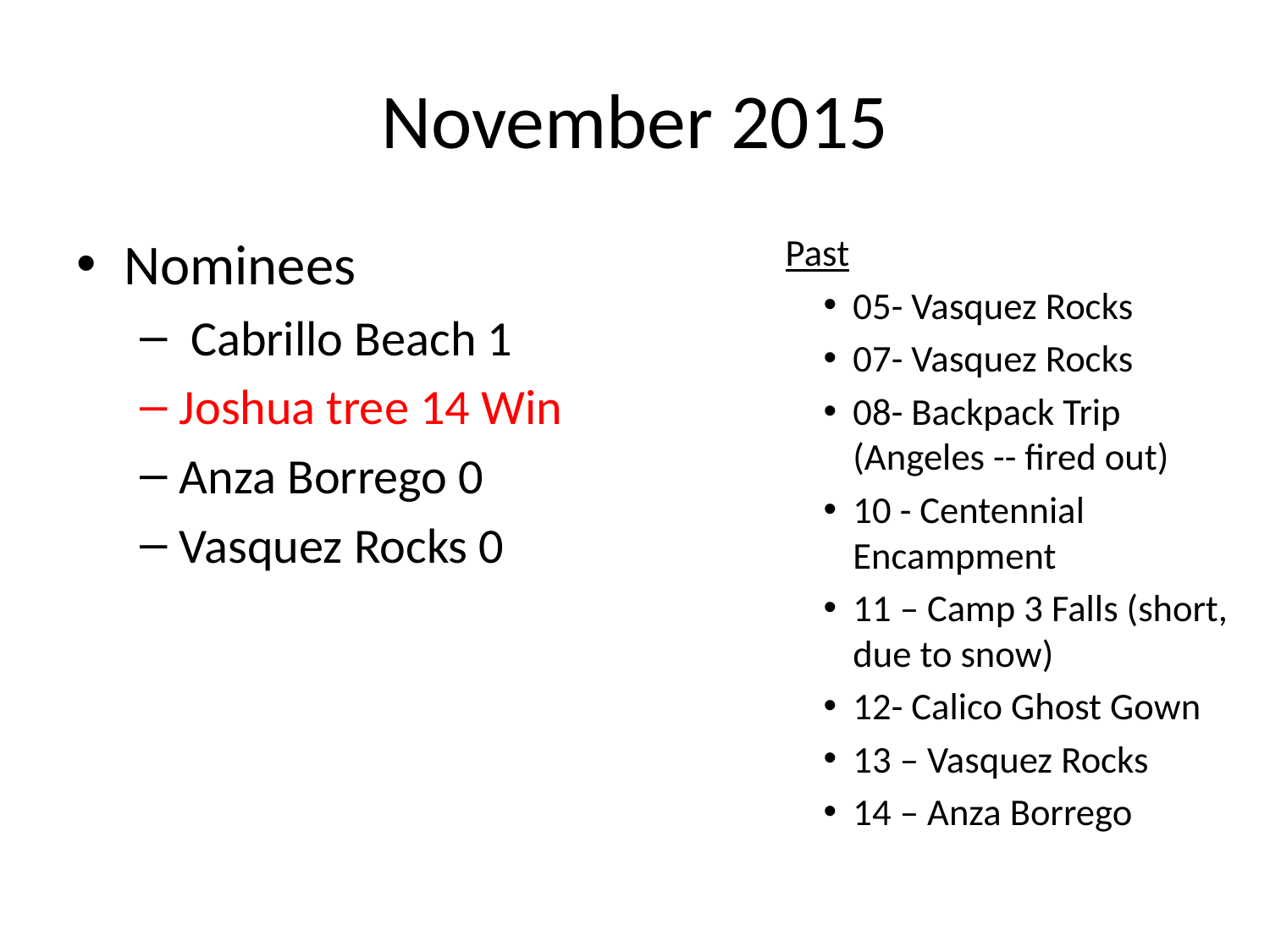

# November 2015
Nominees
 Cabrillo Beach 1
Joshua tree 14 Win
Anza Borrego 0
Vasquez Rocks 0

Past
05- Vasquez Rocks
07- Vasquez Rocks
08- Backpack Trip (Angeles -- fired out)
10 - Centennial Encampment
11 – Camp 3 Falls (short, due to snow)
12- Calico Ghost Gown
13 – Vasquez Rocks
14 – Anza Borrego